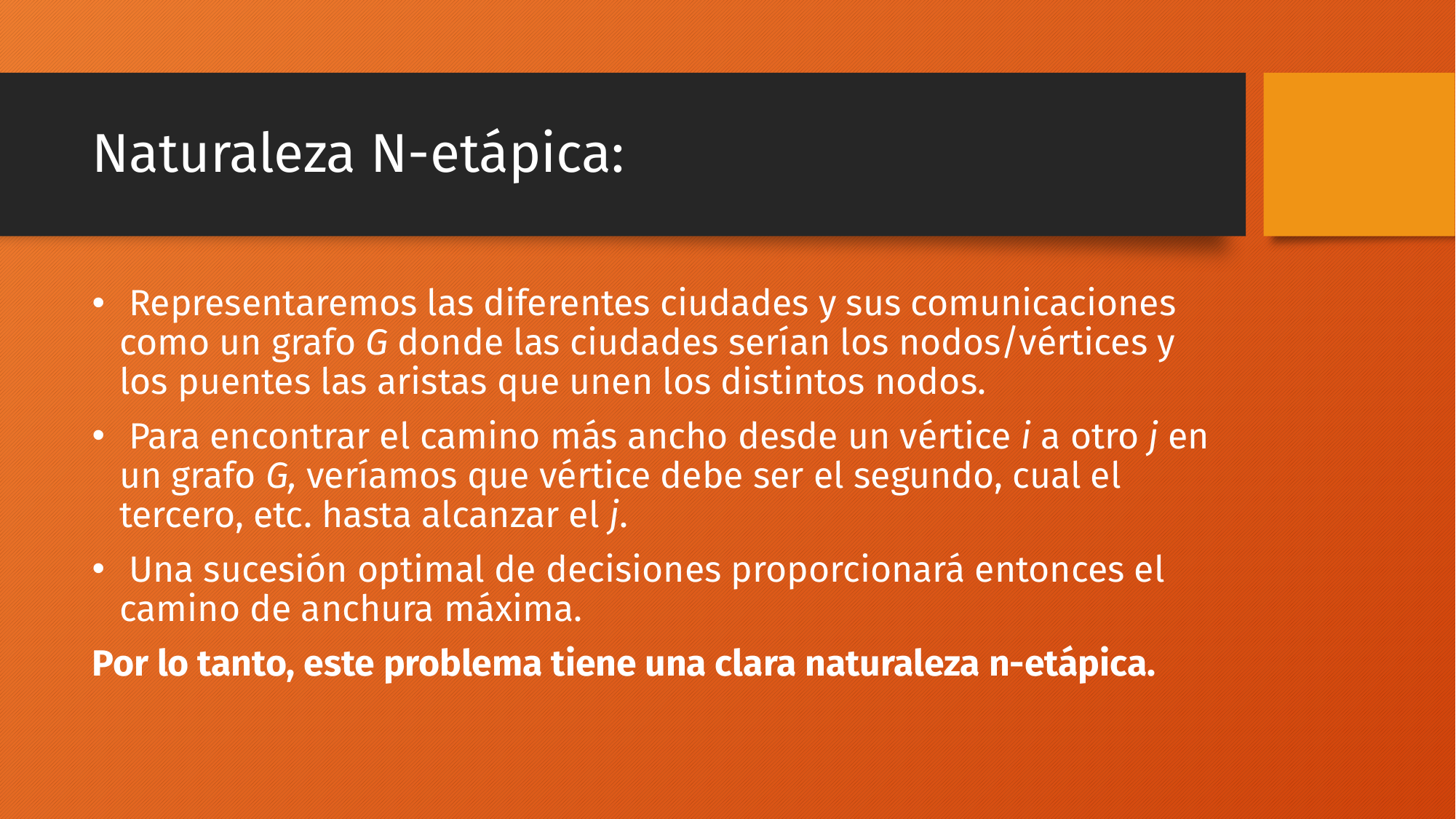

# Naturaleza N-etápica:
 Representaremos las diferentes ciudades y sus comunicaciones como un grafo G donde las ciudades serían los nodos/vértices y los puentes las aristas que unen los distintos nodos.
 Para encontrar el camino más ancho desde un vértice i a otro j en un grafo G, veríamos que vértice debe ser el segundo, cual el tercero, etc. hasta alcanzar el j.
 Una sucesión optimal de decisiones proporcionará entonces el camino de anchura máxima.
Por lo tanto, este problema tiene una clara naturaleza n-etápica.